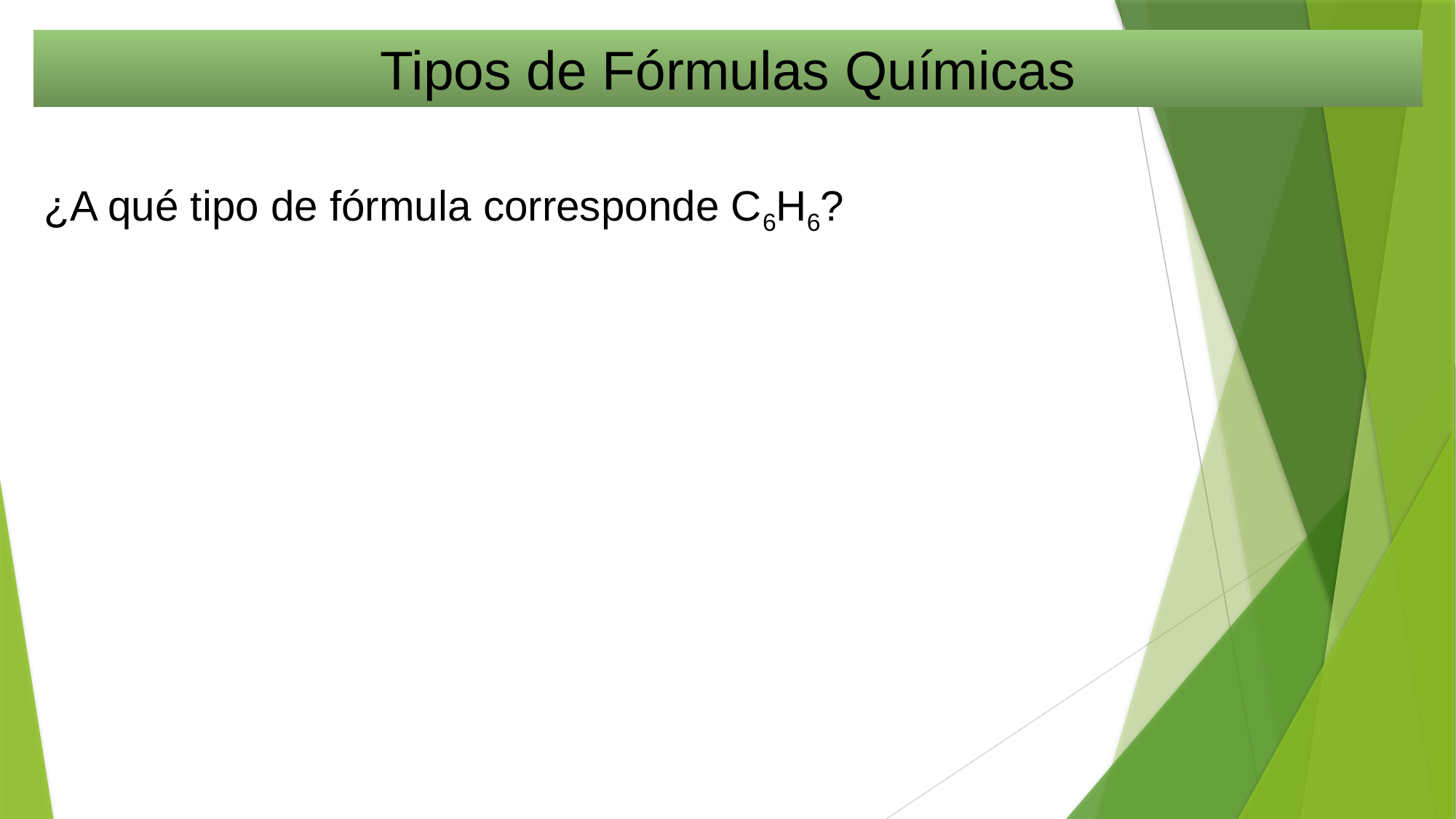

Tipos de Fórmulas Químicas
¿A qué tipo de fórmula corresponde C6H6?